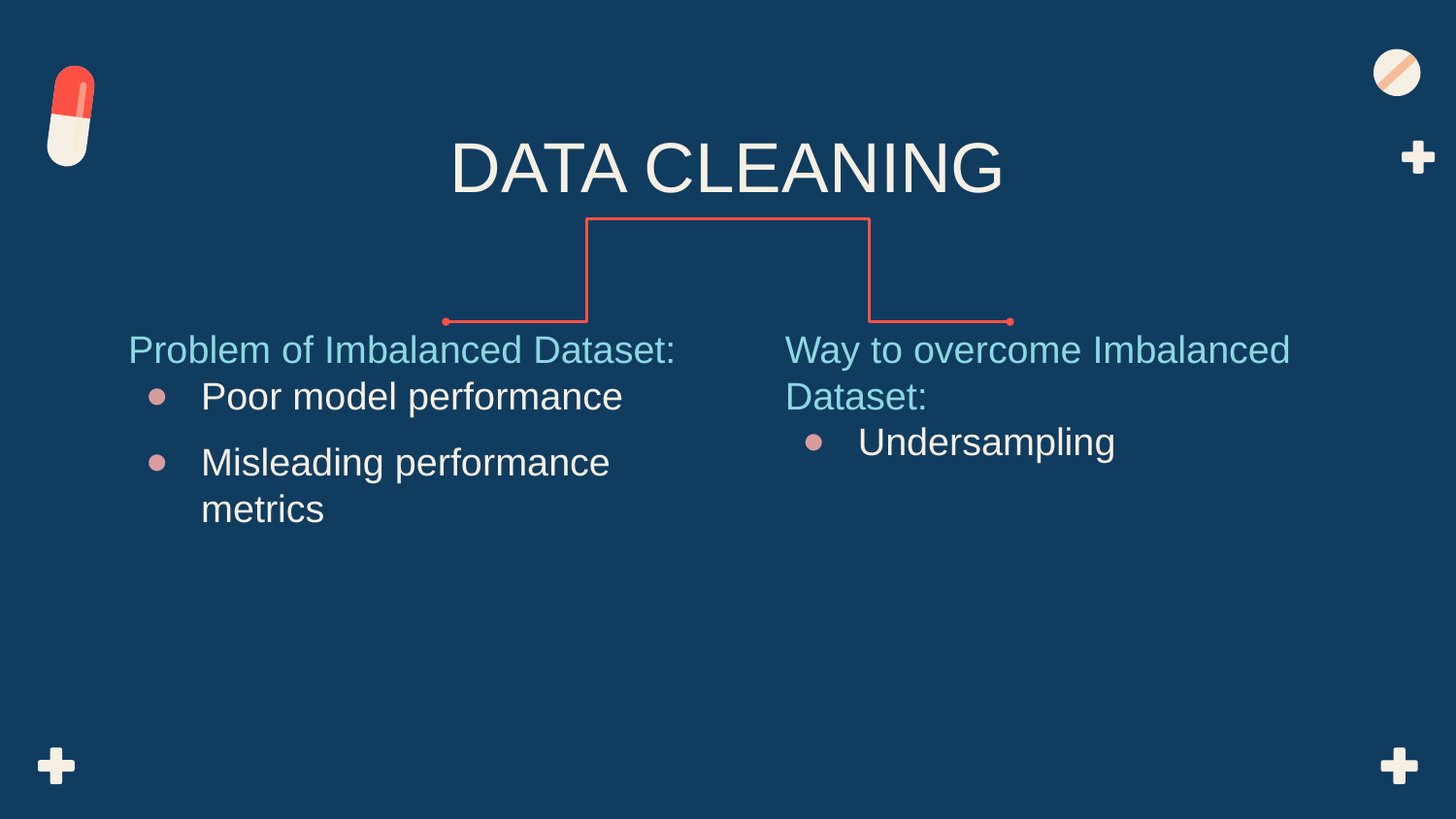

# DATA CLEANING
Problem of Imbalanced Dataset:
Poor model performance
Misleading performance metrics
Way to overcome Imbalanced Dataset:
Undersampling